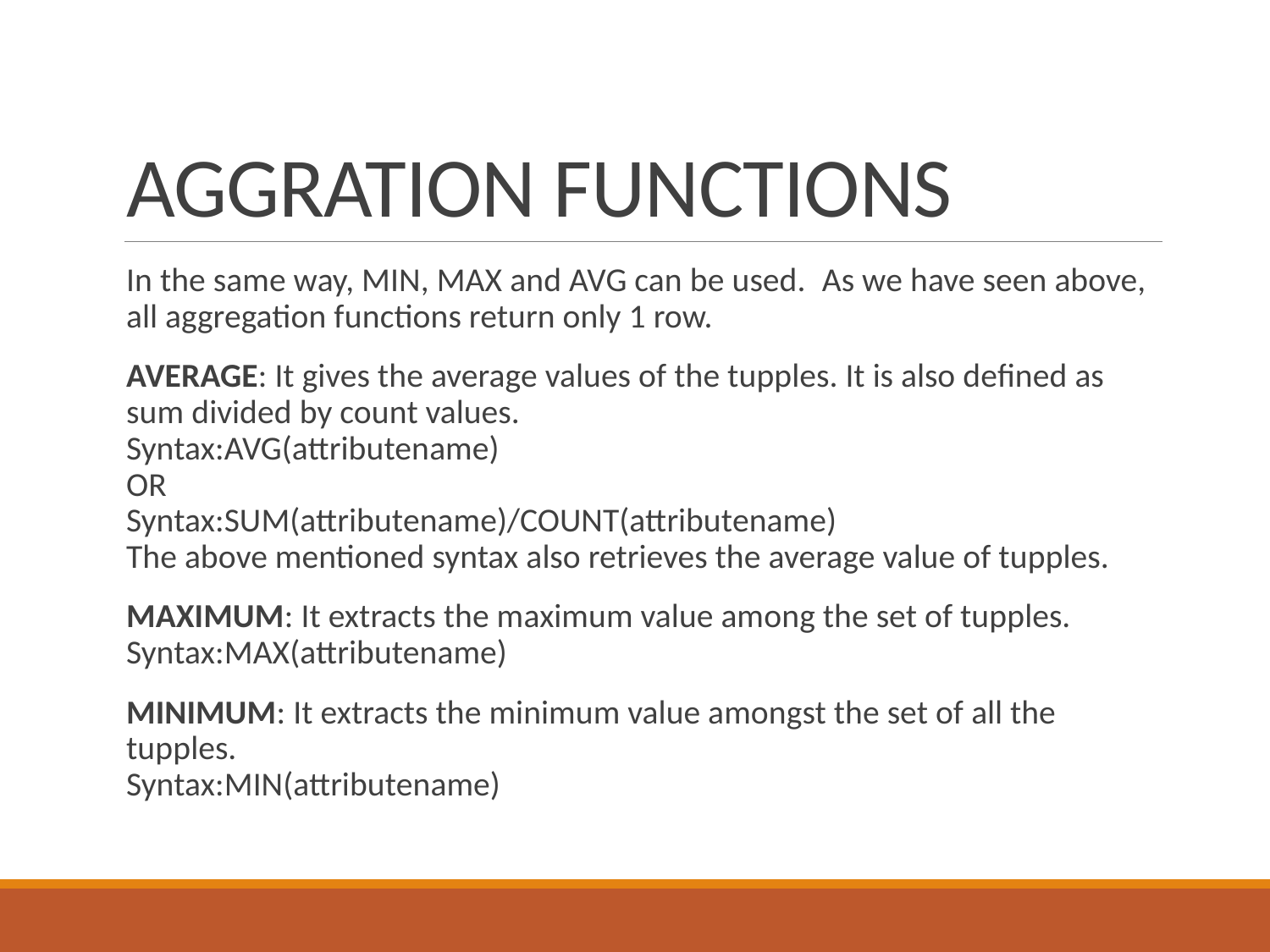

# AGGRATION FUNCTIONS
In the same way, MIN, MAX and AVG can be used.  As we have seen above, all aggregation functions return only 1 row.
AVERAGE: It gives the average values of the tupples. It is also defined as sum divided by count values.
Syntax:AVG(attributename)
OR
Syntax:SUM(attributename)/COUNT(attributename)
The above mentioned syntax also retrieves the average value of tupples.
MAXIMUM: It extracts the maximum value among the set of tupples.
Syntax:MAX(attributename)
MINIMUM: It extracts the minimum value amongst the set of all the tupples.
Syntax:MIN(attributename)